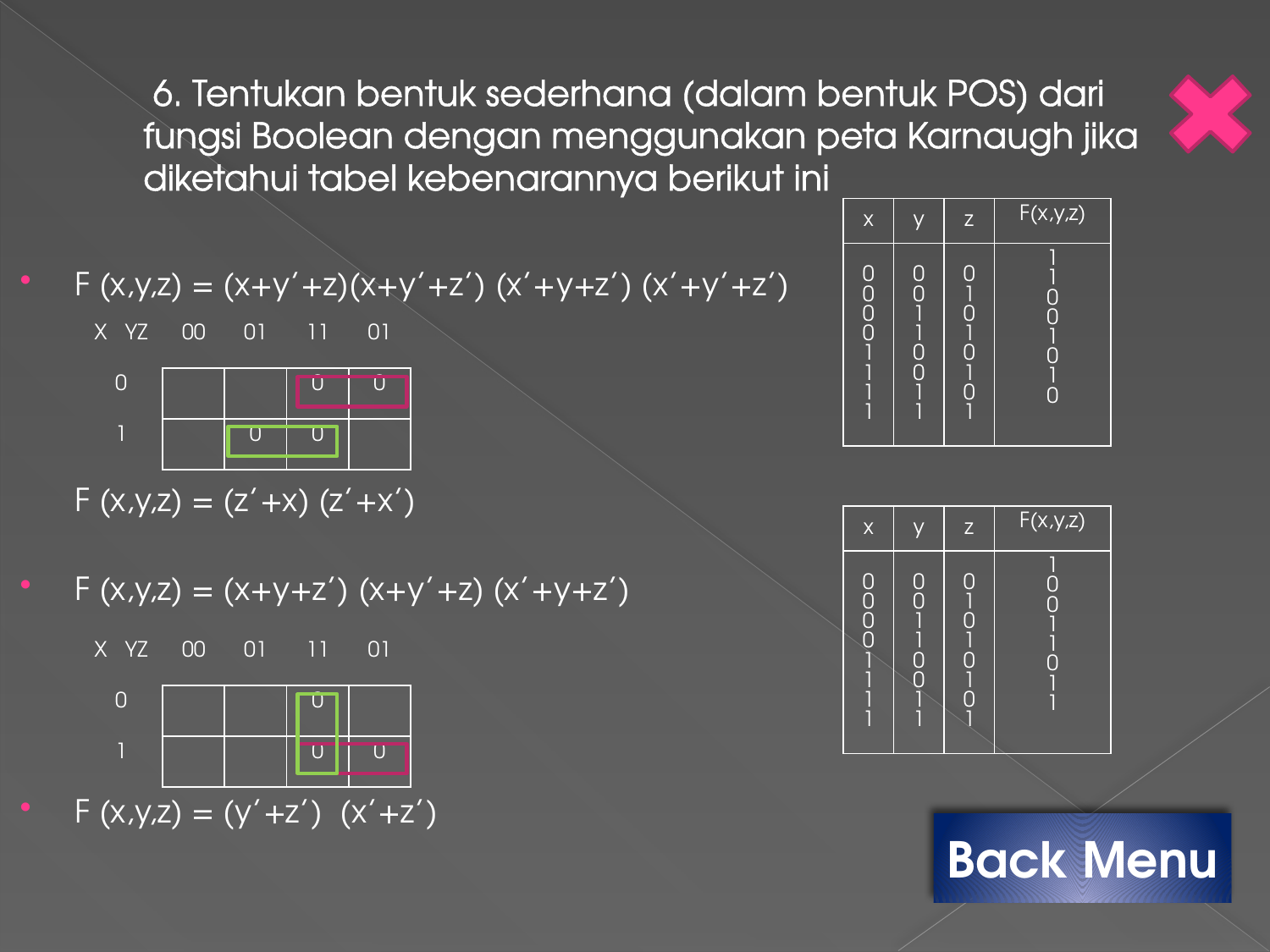

# 6. Tentukan bentuk sederhana (dalam bentuk POS) dari fungsi Boolean dengan menggunakan peta Karnaugh jika diketahui tabel kebenarannya berikut ini

| x | y | z | F(x,y,z) |
| --- | --- | --- | --- |
| 0 0 0 0 1 1 1 1 | 0 0 1 1 0 0 1 1 | 0 1 0 1 0 1 0 1 | 1 1 0 0 1 0 1 0 |
F (x,y,z) = (x+y’+z)(x+y’+z’) (x’+y+z’) (x’+y’+z’)

F (x,y,z) = (z’+x) (z’+x’)

F (x,y,z) = (x+y+z’) (x+y’+z) (x’+y+z’)

F (x,y,z) = (y’+z’)  (x’+z’)

| X YZ | 00 | 01 | 11 | 01 |
| --- | --- | --- | --- | --- |
| 0 |  |  | 0 | 0 |
| 1 |  | 0 | 0 |  |

| x | y | z | F(x,y,z) |
| --- | --- | --- | --- |
| 0 0 0 0 1 1 1 1 | 0 0 1 1 0 0 1 1 | 0 1 0 1 0 1 0 1 | 1 0 0 1 1 0 1 1 |
| X YZ | 00 | 01 | 11 | 01 |
| --- | --- | --- | --- | --- |
| 0 |  |  | 0 |  |
| 1 |  |  | 0 | 0 |

Back Menu